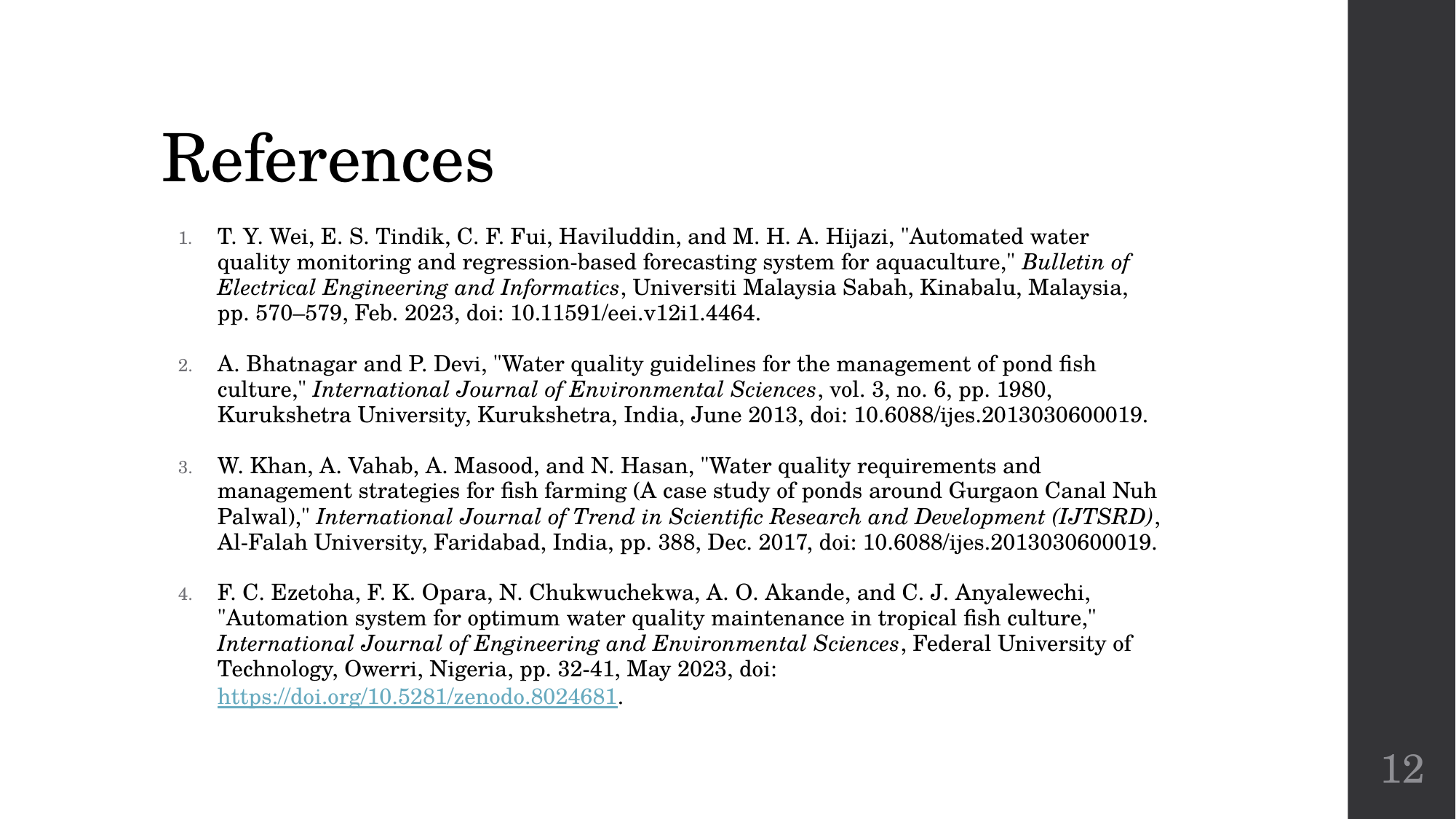

# References
T. Y. Wei, E. S. Tindik, C. F. Fui, Haviluddin, and M. H. A. Hijazi, "Automated water quality monitoring and regression-based forecasting system for aquaculture," Bulletin of Electrical Engineering and Informatics, Universiti Malaysia Sabah, Kinabalu, Malaysia, pp. 570–579, Feb. 2023, doi: 10.11591/eei.v12i1.4464.

A. Bhatnagar and P. Devi, "Water quality guidelines for the management of pond fish culture," International Journal of Environmental Sciences, vol. 3, no. 6, pp. 1980, Kurukshetra University, Kurukshetra, India, June 2013, doi: 10.6088/ijes.2013030600019.

W. Khan, A. Vahab, A. Masood, and N. Hasan, "Water quality requirements and management strategies for fish farming (A case study of ponds around Gurgaon Canal Nuh Palwal)," International Journal of Trend in Scientific Research and Development (IJTSRD), Al-Falah University, Faridabad, India, pp. 388, Dec. 2017, doi: 10.6088/ijes.2013030600019.

F. C. Ezetoha, F. K. Opara, N. Chukwuchekwa, A. O. Akande, and C. J. Anyalewechi, "Automation system for optimum water quality maintenance in tropical fish culture," International Journal of Engineering and Environmental Sciences, Federal University of Technology, Owerri, Nigeria, pp. 32-41, May 2023, doi: https://doi.org/10.5281/zenodo.8024681.

12